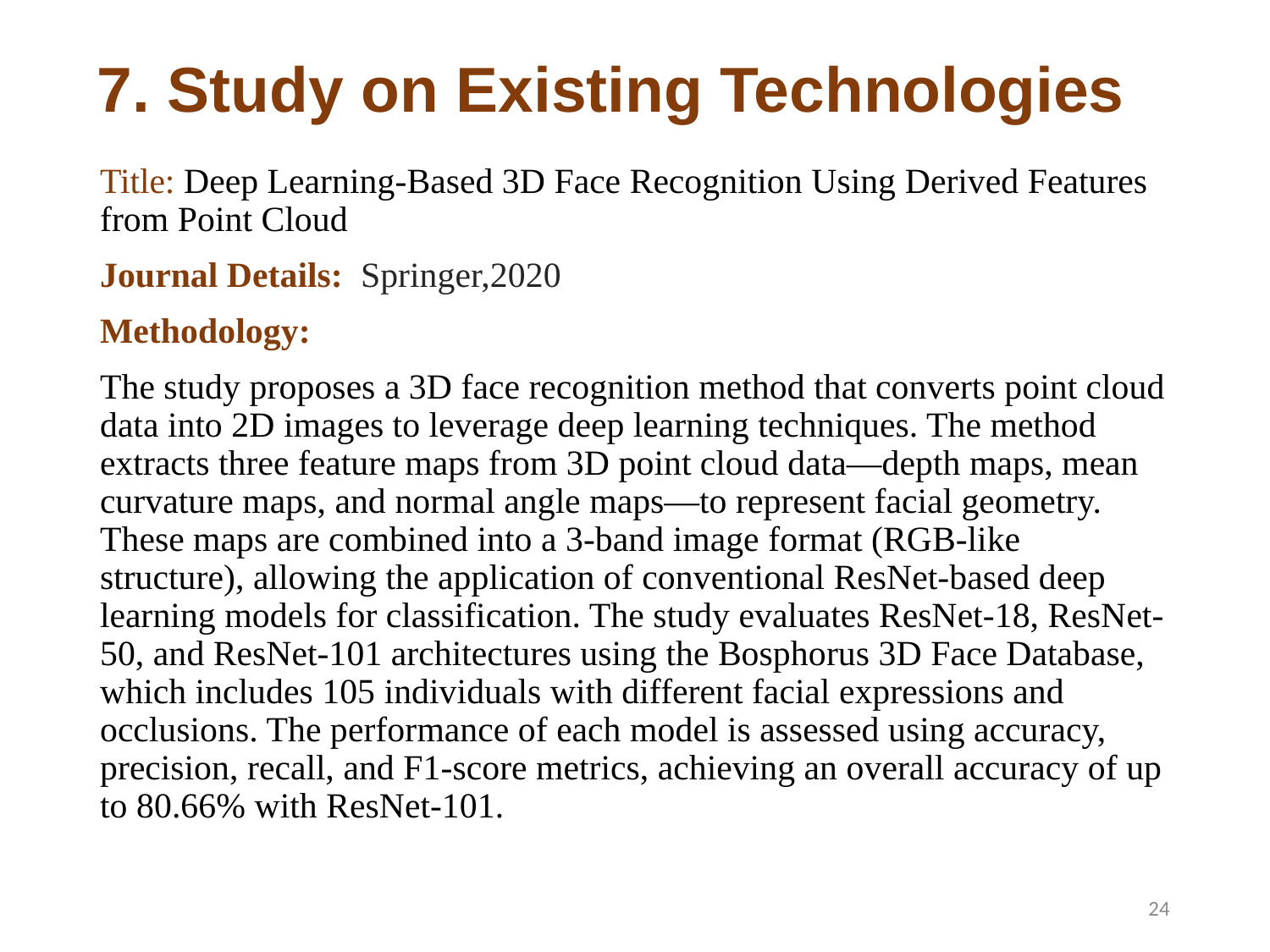

# 7. Study on Existing Technologies
Title: Deep Learning-Based 3D Face Recognition Using Derived Features from Point Cloud
Journal Details:  Springer,2020
Methodology:
The study proposes a 3D face recognition method that converts point cloud data into 2D images to leverage deep learning techniques. The method extracts three feature maps from 3D point cloud data—depth maps, mean curvature maps, and normal angle maps—to represent facial geometry. These maps are combined into a 3-band image format (RGB-like structure), allowing the application of conventional ResNet-based deep learning models for classification. The study evaluates ResNet-18, ResNet-50, and ResNet-101 architectures using the Bosphorus 3D Face Database, which includes 105 individuals with different facial expressions and occlusions. The performance of each model is assessed using accuracy, precision, recall, and F1-score metrics, achieving an overall accuracy of up to 80.66% with ResNet-101.

24